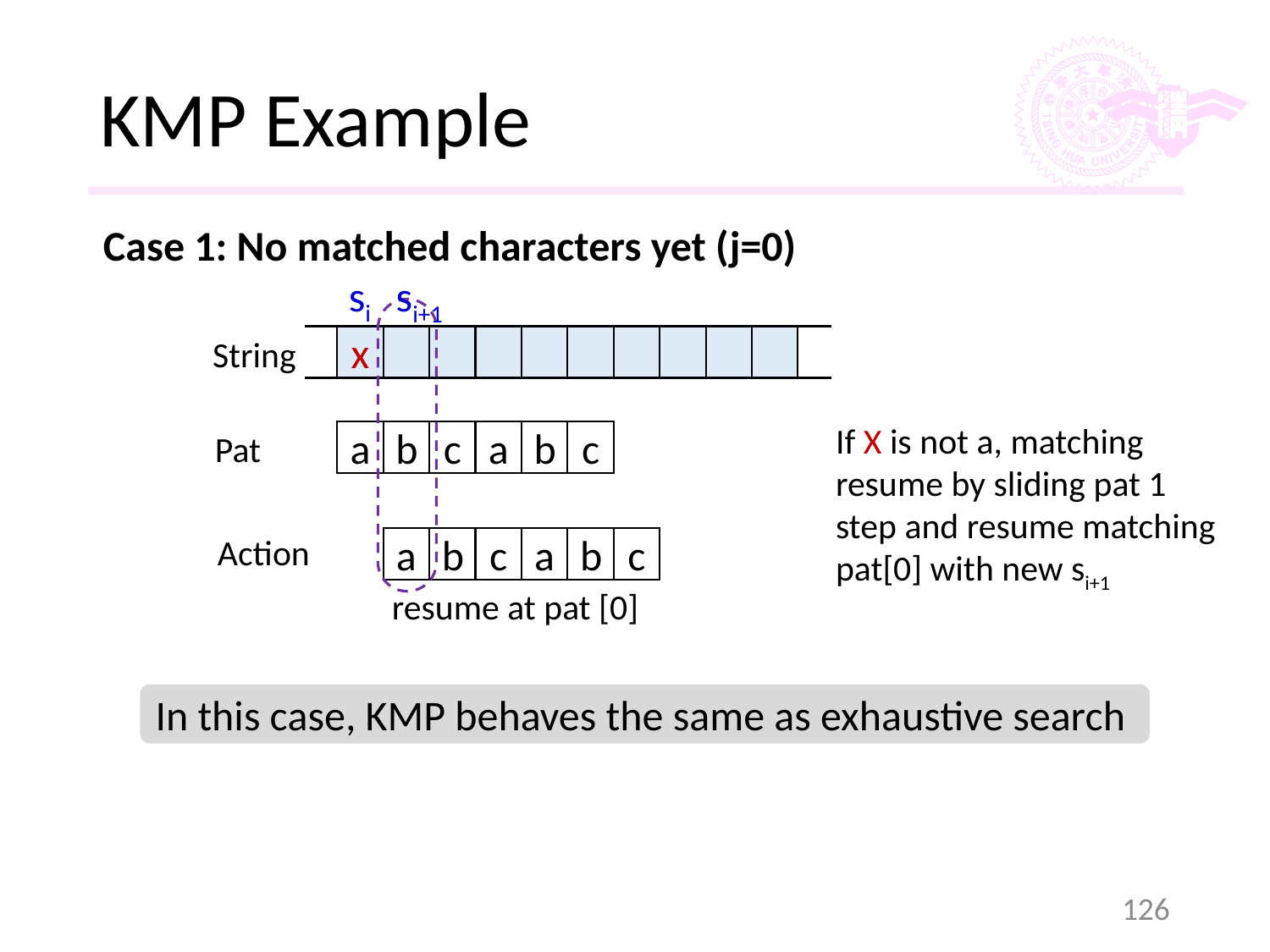

# KMP Example
Case 1: No matched characters yet (j=0)
si
si+1

Action
b
c
a
a
b
c
resume at pat [0]
String

x

If X is not a, matching resume by sliding pat 1 step and resume matching pat[0] with new si+1
Pat
b
c
a
a
b
c
In this case, KMP behaves the same as exhaustive search
126